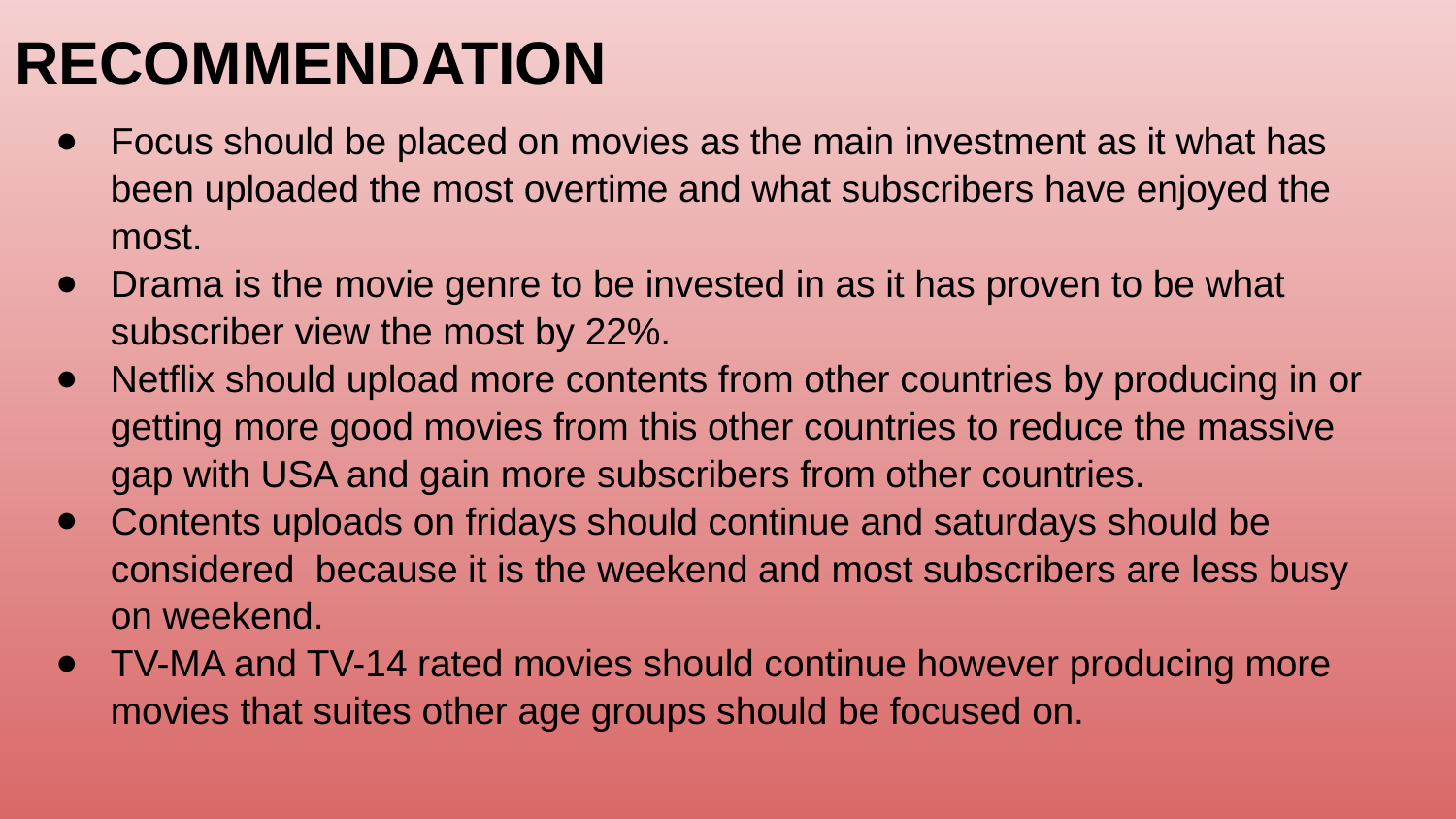

# RECOMMENDATION
Focus should be placed on movies as the main investment as it what has been uploaded the most overtime and what subscribers have enjoyed the most.
Drama is the movie genre to be invested in as it has proven to be what subscriber view the most by 22%.
Netflix should upload more contents from other countries by producing in or getting more good movies from this other countries to reduce the massive gap with USA and gain more subscribers from other countries.
Contents uploads on fridays should continue and saturdays should be considered  because it is the weekend and most subscribers are less busy on weekend.
TV-MA and TV-14 rated movies should continue however producing more movies that suites other age groups should be focused on.